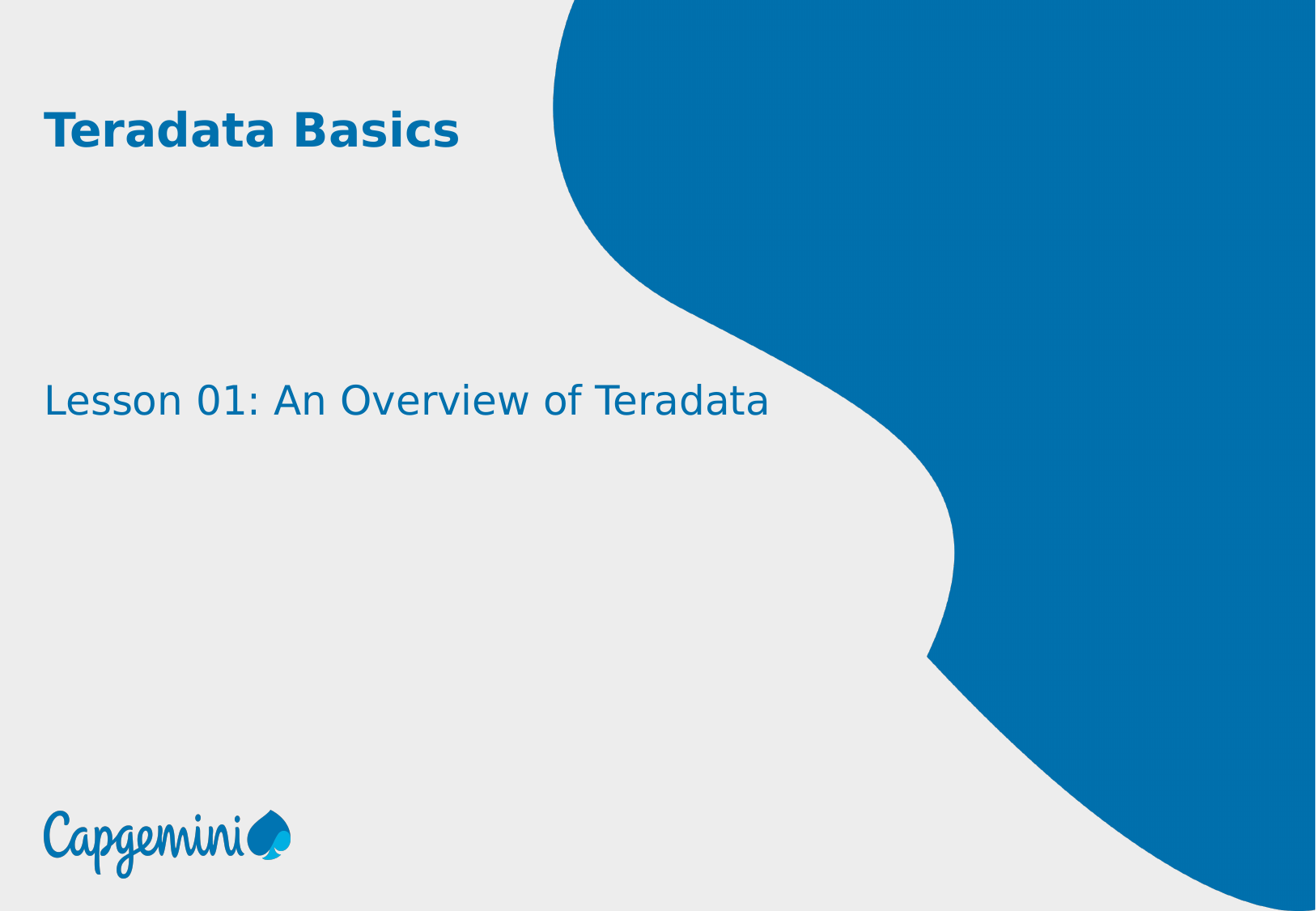

# Teradata Basics
Lesson 01: An Overview of Teradata